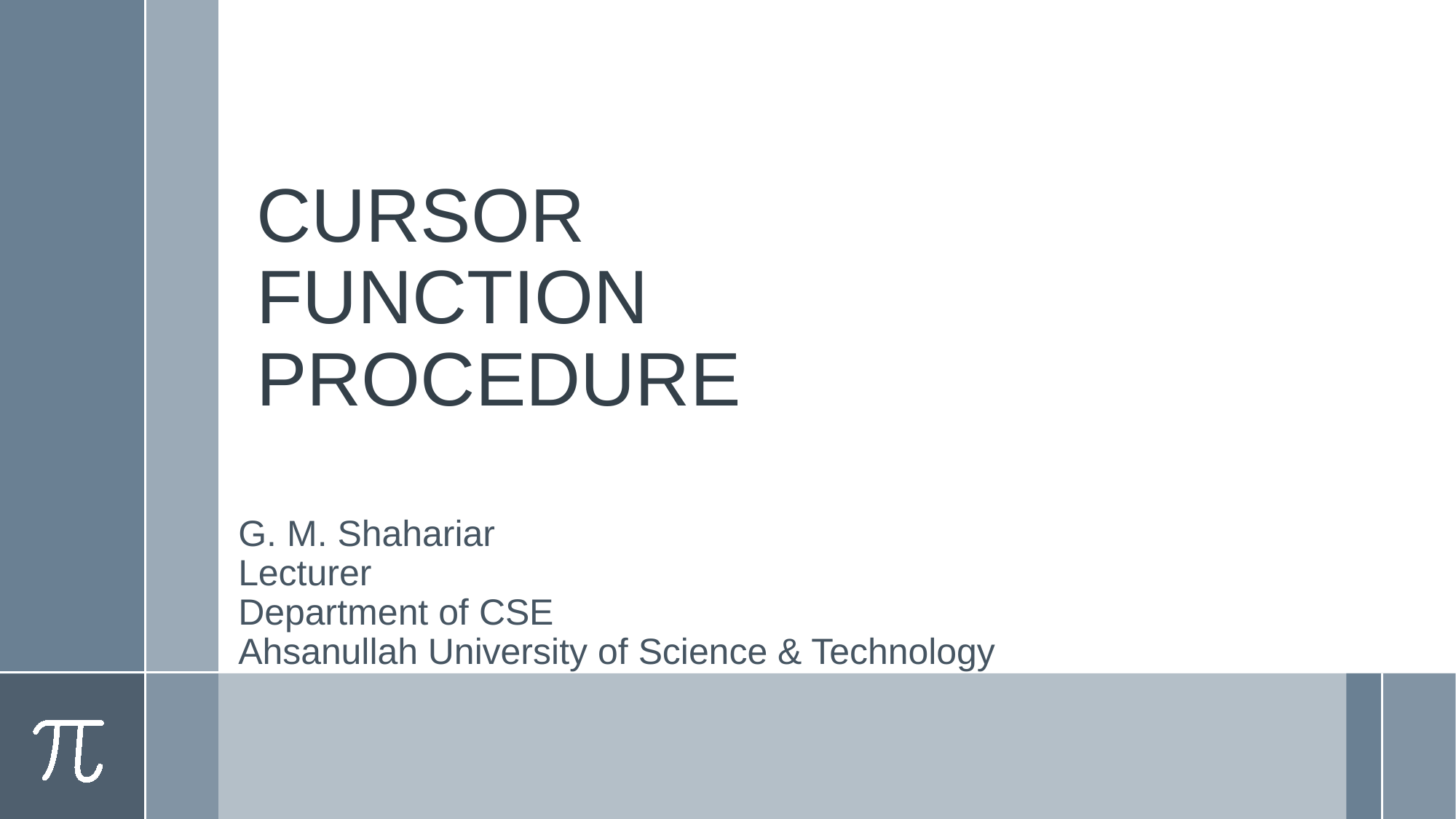

# CURSOR FUNCTION PROCEDURE
G. M. Shahariar
Lecturer
Department of CSE
Ahsanullah University of Science & Technology